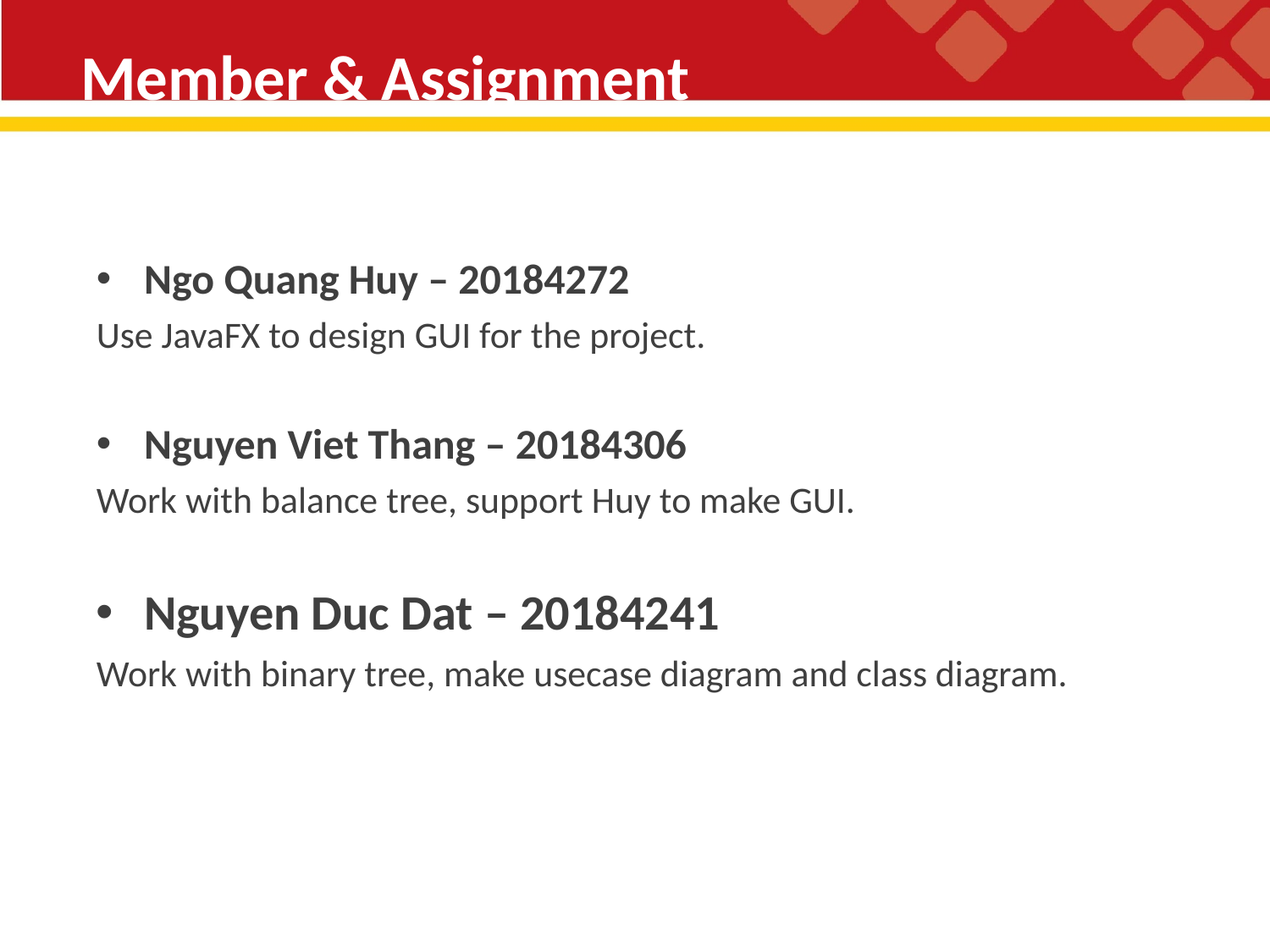

# Member & Assignment

Ngo Quang Huy – 20184272
Use JavaFX to design GUI for the project.

Nguyen Viet Thang – 20184306
Work with balance tree, support Huy to make GUI.

Nguyen Duc Dat – 20184241
Work with binary tree, make usecase diagram and class diagram.